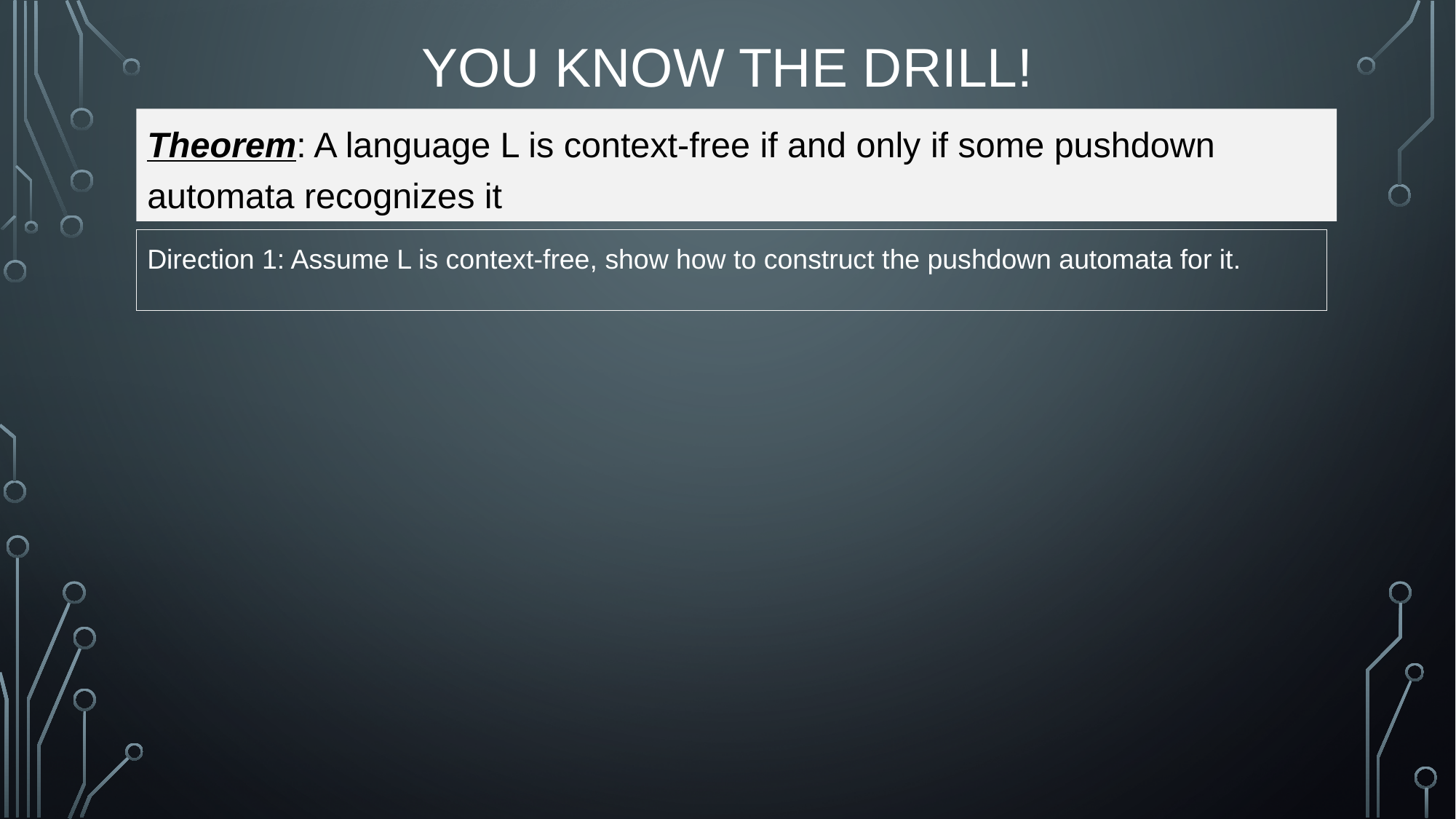

# You know the drill!
Theorem: A language L is context-free if and only if some pushdown automata recognizes it
Direction 1: Assume L is context-free, show how to construct the pushdown automata for it.